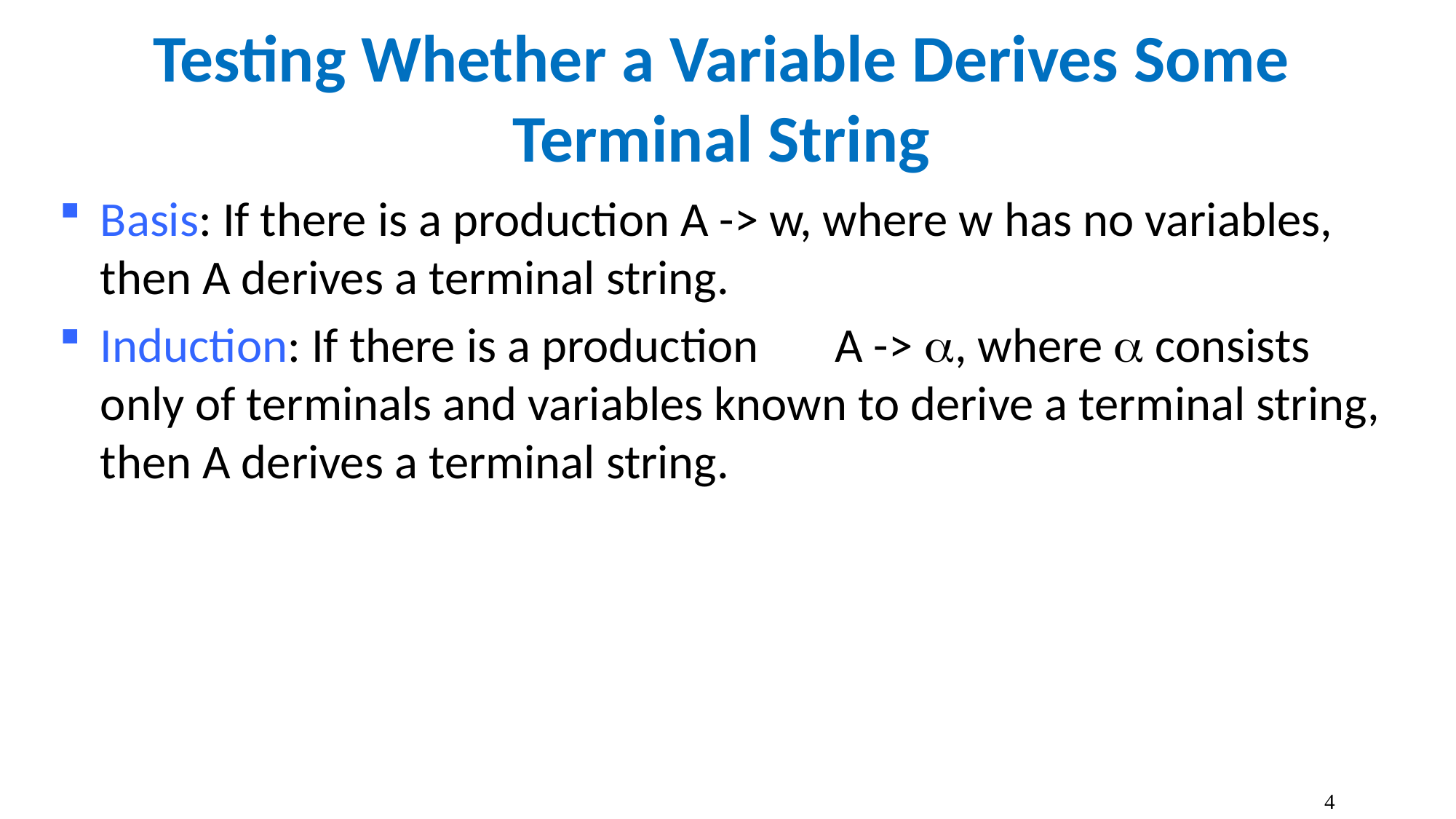

# Testing Whether a Variable Derives Some Terminal String
Basis: If there is a production A -> w, where w has no variables, then A derives a terminal string.
Induction: If there is a production       A -> α, where α consists only of terminals and variables known to derive a terminal string, then A derives a terminal string.
4